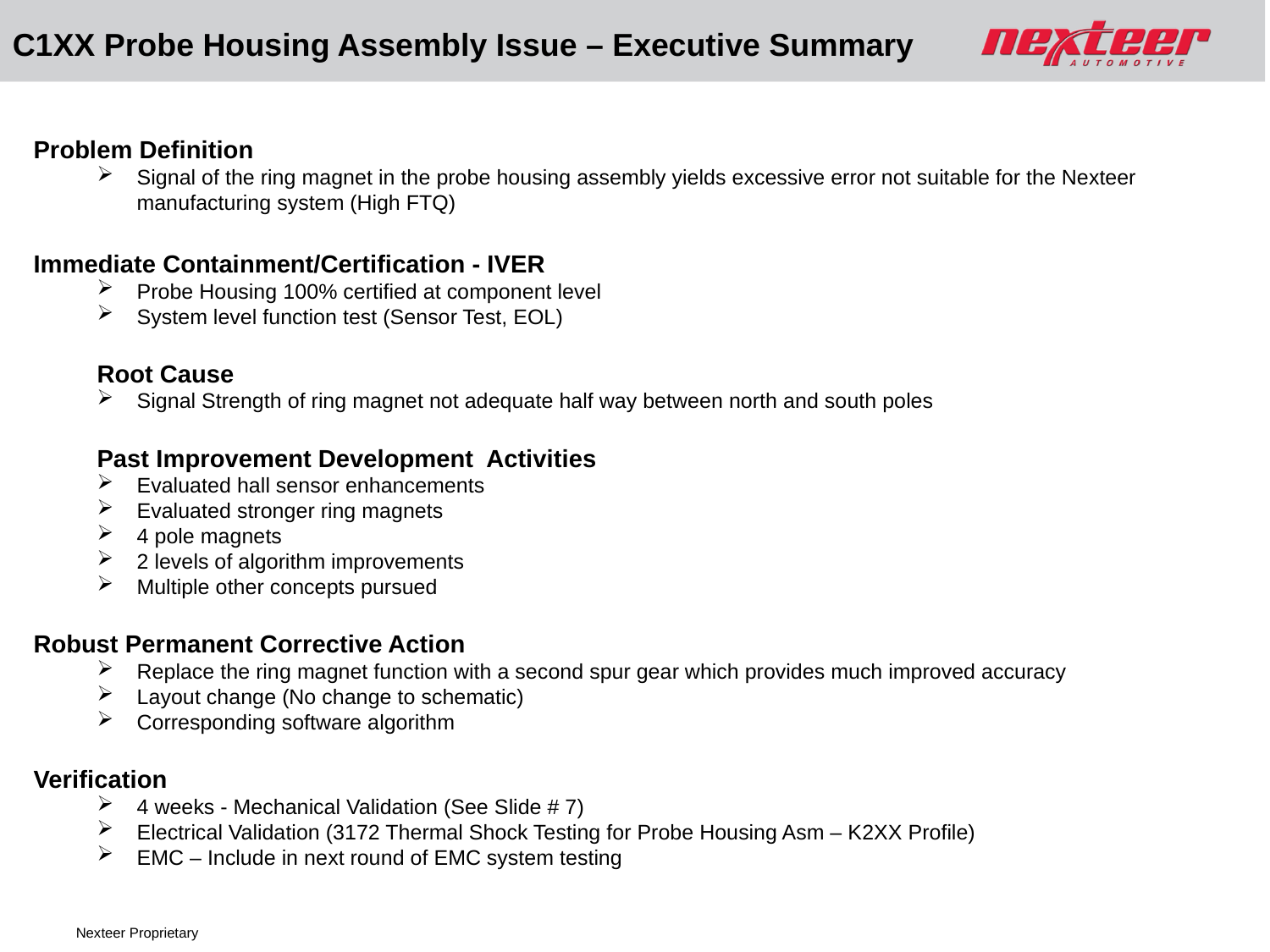

C1XX Probe Housing Assembly Issue – Executive Summary
Problem Definition
Signal of the ring magnet in the probe housing assembly yields excessive error not suitable for the Nexteer manufacturing system (High FTQ)

Immediate Containment/Certification - IVER
Probe Housing 100% certified at component level
System level function test (Sensor Test, EOL)

Root Cause
Signal Strength of ring magnet not adequate half way between north and south poles

Past Improvement Development  Activities
Evaluated hall sensor enhancements
Evaluated stronger ring magnets
4 pole magnets
2 levels of algorithm improvements
Multiple other concepts pursued

Robust Permanent Corrective Action
Replace the ring magnet function with a second spur gear which provides much improved accuracy
Layout change (No change to schematic)
Corresponding software algorithm

Verification
4 weeks - Mechanical Validation (See Slide # 7)
Electrical Validation (3172 Thermal Shock Testing for Probe Housing Asm – K2XX Profile)
EMC – Include in next round of EMC system testing
3